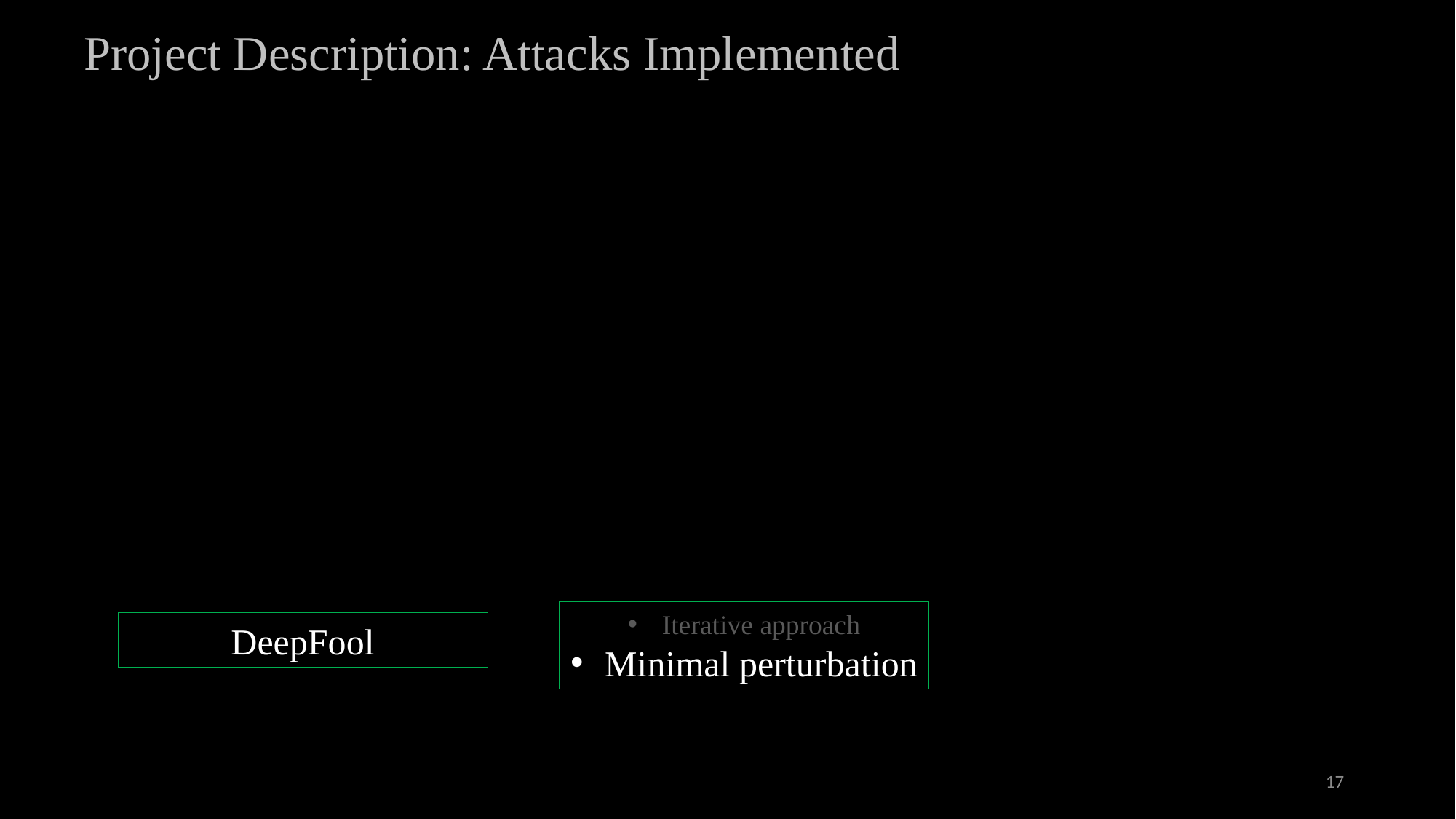

# Project Description: Attacks Implemented

Iterative approach
Minimal perturbation
DeepFool
17